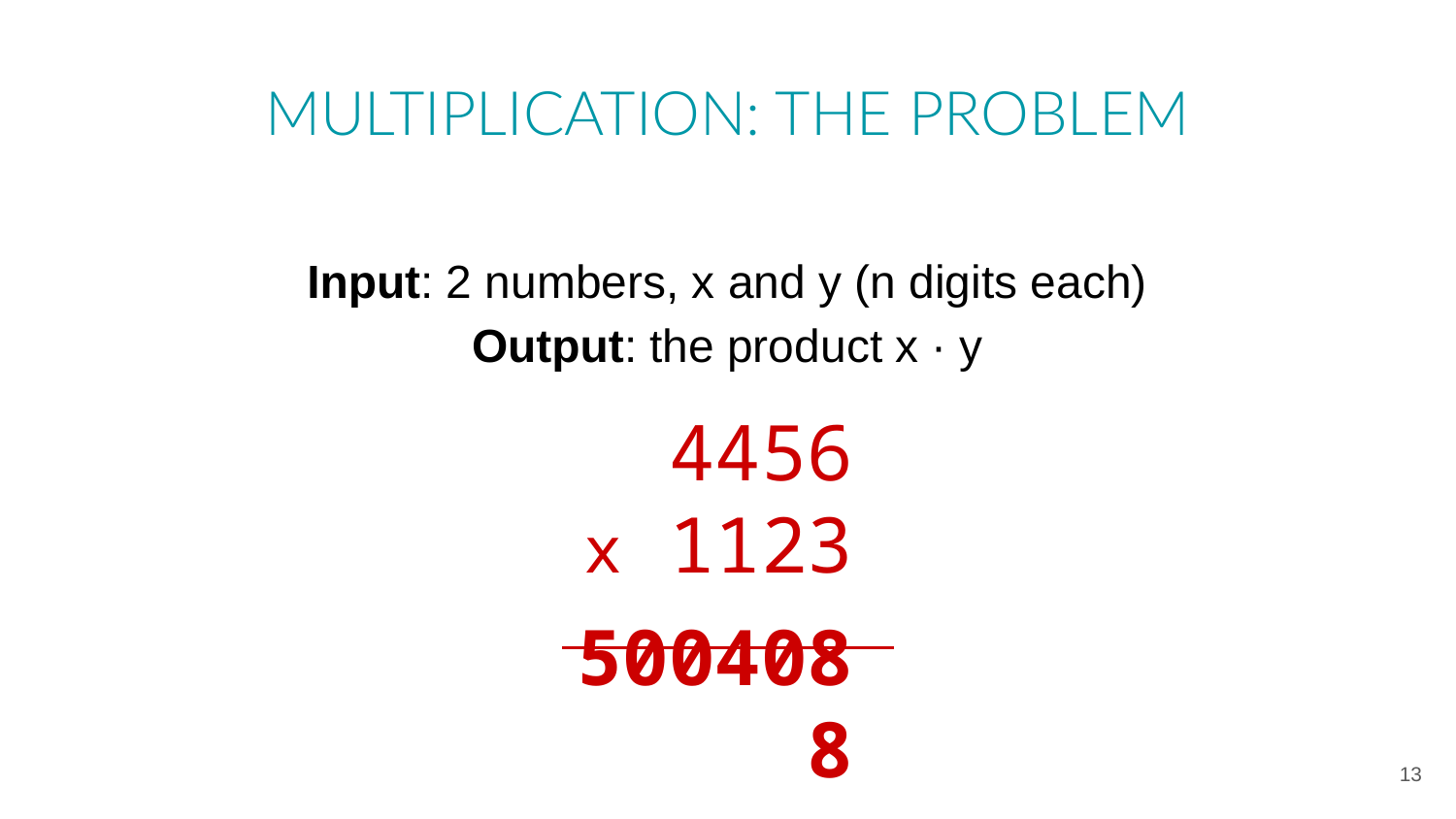

# MULTIPLICATION: THE PROBLEM
Input: 2 numbers, x and y (n digits each)
Output: the product x · y
4456
x 1123
5004088
13